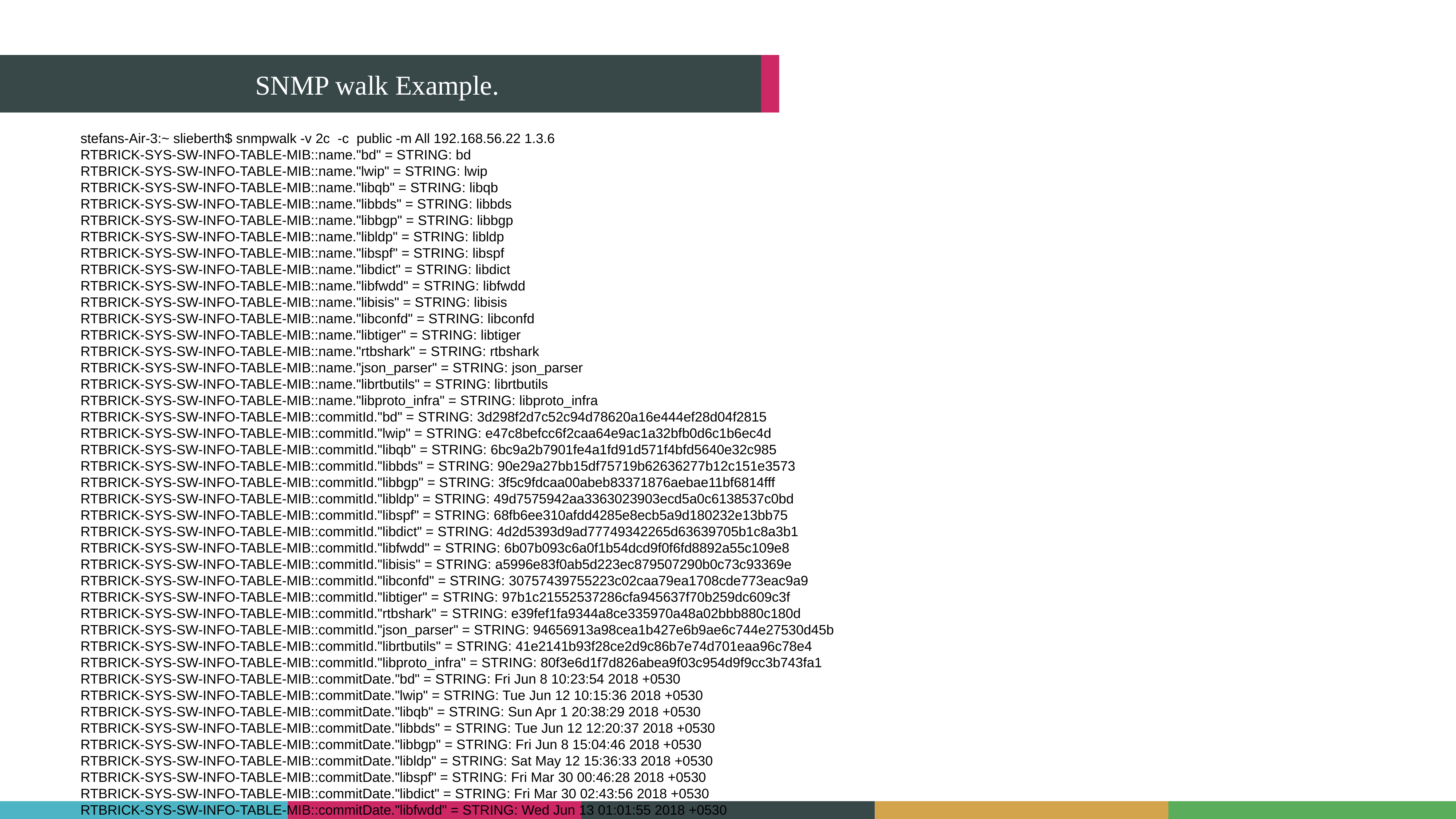

SNMP walk Example.

stefans-Air-3:~ slieberth$ snmpwalk -v 2c  -c  public -m All 192.168.56.22 1.3.6
RTBRICK-SYS-SW-INFO-TABLE-MIB::name."bd" = STRING: bd
RTBRICK-SYS-SW-INFO-TABLE-MIB::name."lwip" = STRING: lwip
RTBRICK-SYS-SW-INFO-TABLE-MIB::name."libqb" = STRING: libqb
RTBRICK-SYS-SW-INFO-TABLE-MIB::name."libbds" = STRING: libbds
RTBRICK-SYS-SW-INFO-TABLE-MIB::name."libbgp" = STRING: libbgp
RTBRICK-SYS-SW-INFO-TABLE-MIB::name."libldp" = STRING: libldp
RTBRICK-SYS-SW-INFO-TABLE-MIB::name."libspf" = STRING: libspf
RTBRICK-SYS-SW-INFO-TABLE-MIB::name."libdict" = STRING: libdict
RTBRICK-SYS-SW-INFO-TABLE-MIB::name."libfwdd" = STRING: libfwdd
RTBRICK-SYS-SW-INFO-TABLE-MIB::name."libisis" = STRING: libisis
RTBRICK-SYS-SW-INFO-TABLE-MIB::name."libconfd" = STRING: libconfd
RTBRICK-SYS-SW-INFO-TABLE-MIB::name."libtiger" = STRING: libtiger
RTBRICK-SYS-SW-INFO-TABLE-MIB::name."rtbshark" = STRING: rtbshark
RTBRICK-SYS-SW-INFO-TABLE-MIB::name."json_parser" = STRING: json_parser
RTBRICK-SYS-SW-INFO-TABLE-MIB::name."librtbutils" = STRING: librtbutils
RTBRICK-SYS-SW-INFO-TABLE-MIB::name."libproto_infra" = STRING: libproto_infra
RTBRICK-SYS-SW-INFO-TABLE-MIB::commitId."bd" = STRING: 3d298f2d7c52c94d78620a16e444ef28d04f2815
RTBRICK-SYS-SW-INFO-TABLE-MIB::commitId."lwip" = STRING: e47c8befcc6f2caa64e9ac1a32bfb0d6c1b6ec4d
RTBRICK-SYS-SW-INFO-TABLE-MIB::commitId."libqb" = STRING: 6bc9a2b7901fe4a1fd91d571f4bfd5640e32c985
RTBRICK-SYS-SW-INFO-TABLE-MIB::commitId."libbds" = STRING: 90e29a27bb15df75719b62636277b12c151e3573
RTBRICK-SYS-SW-INFO-TABLE-MIB::commitId."libbgp" = STRING: 3f5c9fdcaa00abeb83371876aebae11bf6814fff
RTBRICK-SYS-SW-INFO-TABLE-MIB::commitId."libldp" = STRING: 49d7575942aa3363023903ecd5a0c6138537c0bd
RTBRICK-SYS-SW-INFO-TABLE-MIB::commitId."libspf" = STRING: 68fb6ee310afdd4285e8ecb5a9d180232e13bb75
RTBRICK-SYS-SW-INFO-TABLE-MIB::commitId."libdict" = STRING: 4d2d5393d9ad77749342265d63639705b1c8a3b1
RTBRICK-SYS-SW-INFO-TABLE-MIB::commitId."libfwdd" = STRING: 6b07b093c6a0f1b54dcd9f0f6fd8892a55c109e8
RTBRICK-SYS-SW-INFO-TABLE-MIB::commitId."libisis" = STRING: a5996e83f0ab5d223ec879507290b0c73c93369e
RTBRICK-SYS-SW-INFO-TABLE-MIB::commitId."libconfd" = STRING: 30757439755223c02caa79ea1708cde773eac9a9
RTBRICK-SYS-SW-INFO-TABLE-MIB::commitId."libtiger" = STRING: 97b1c21552537286cfa945637f70b259dc609c3f
RTBRICK-SYS-SW-INFO-TABLE-MIB::commitId."rtbshark" = STRING: e39fef1fa9344a8ce335970a48a02bbb880c180d
RTBRICK-SYS-SW-INFO-TABLE-MIB::commitId."json_parser" = STRING: 94656913a98cea1b427e6b9ae6c744e27530d45b
RTBRICK-SYS-SW-INFO-TABLE-MIB::commitId."librtbutils" = STRING: 41e2141b93f28ce2d9c86b7e74d701eaa96c78e4
RTBRICK-SYS-SW-INFO-TABLE-MIB::commitId."libproto_infra" = STRING: 80f3e6d1f7d826abea9f03c954d9f9cc3b743fa1
RTBRICK-SYS-SW-INFO-TABLE-MIB::commitDate."bd" = STRING: Fri Jun 8 10:23:54 2018 +0530
RTBRICK-SYS-SW-INFO-TABLE-MIB::commitDate."lwip" = STRING: Tue Jun 12 10:15:36 2018 +0530
RTBRICK-SYS-SW-INFO-TABLE-MIB::commitDate."libqb" = STRING: Sun Apr 1 20:38:29 2018 +0530
RTBRICK-SYS-SW-INFO-TABLE-MIB::commitDate."libbds" = STRING: Tue Jun 12 12:20:37 2018 +0530
RTBRICK-SYS-SW-INFO-TABLE-MIB::commitDate."libbgp" = STRING: Fri Jun 8 15:04:46 2018 +0530
RTBRICK-SYS-SW-INFO-TABLE-MIB::commitDate."libldp" = STRING: Sat May 12 15:36:33 2018 +0530
RTBRICK-SYS-SW-INFO-TABLE-MIB::commitDate."libspf" = STRING: Fri Mar 30 00:46:28 2018 +0530
RTBRICK-SYS-SW-INFO-TABLE-MIB::commitDate."libdict" = STRING: Fri Mar 30 02:43:56 2018 +0530
RTBRICK-SYS-SW-INFO-TABLE-MIB::commitDate."libfwdd" = STRING: Wed Jun 13 01:01:55 2018 +0530
RTBRICK-SYS-SW-INFO-TABLE-MIB::commitDate."libisis" = STRING: Wed Jun 13 14:23:23 2018 +0530
RTBRICK-SYS-SW-INFO-TABLE-MIB::commitDate."libconfd" = STRING: Mon Apr 16 18:16:14 2018 +0530
RTBRICK-SYS-SW-INFO-TABLE-MIB::commitDate."libtiger" = STRING: Tue Jun 13 10:38:52 2017 +0530
RTBRICK-SYS-SW-INFO-TABLE-MIB::commitDate."rtbshark" = STRING: Wed Mar 21 20:56:13 2018 +0530
RTBRICK-SYS-SW-INFO-TABLE-MIB::commitDate."json_parser" = STRING: Tue Jan 9 16:12:30 2018 +0530
RTBRICK-SYS-SW-INFO-TABLE-MIB::commitDate."librtbutils" = STRING: Fri Jun 8 13:06:08 2018 +0530
RTBRICK-SYS-SW-INFO-TABLE-MIB::commitDate."libproto_infra" = STRING: Tue Jun 12 15:20:37 2018 +0530